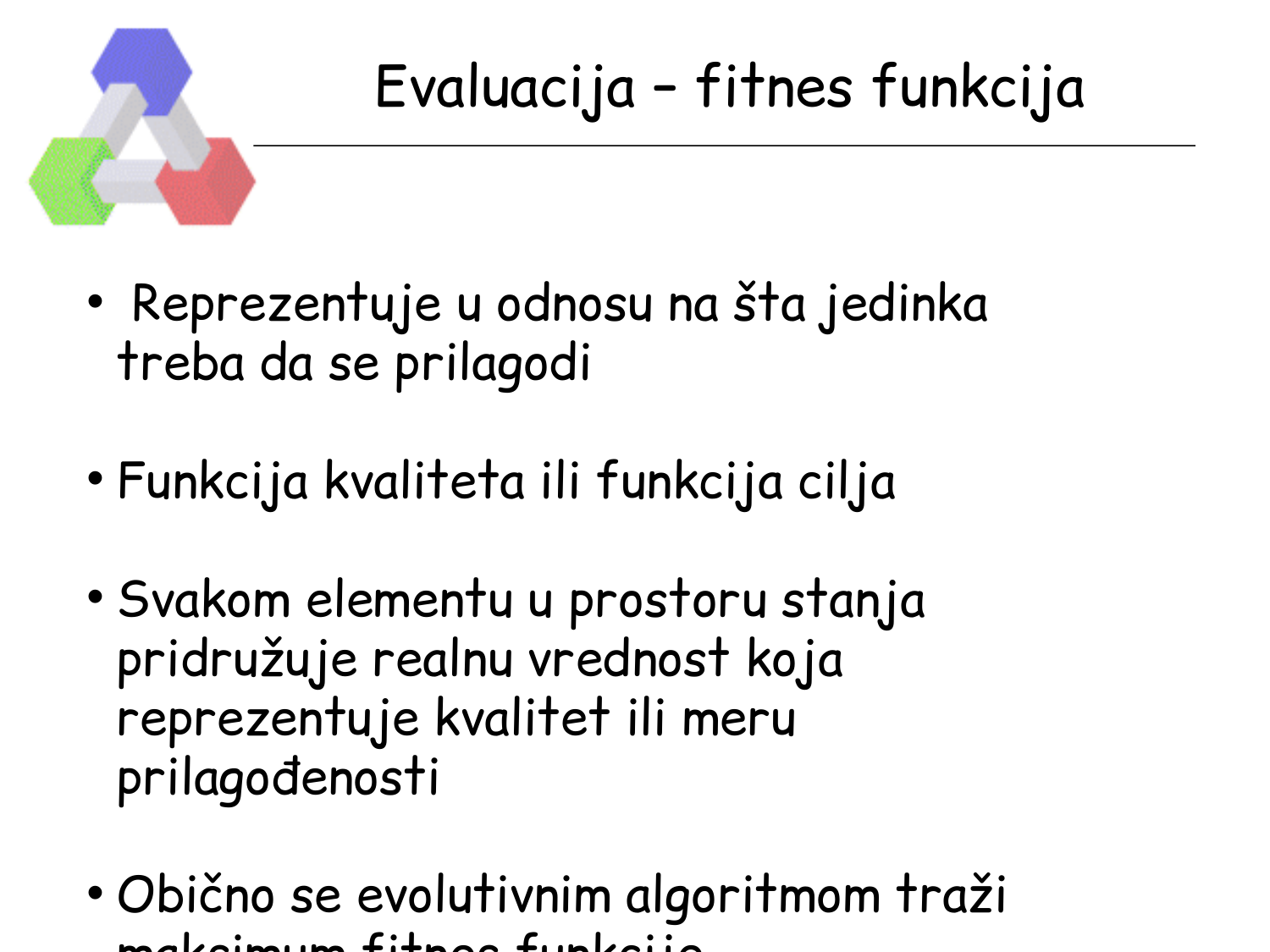

# Evaluacija – fitnes funkcija
 Reprezentuje u odnosu na šta jedinka treba da se prilagodi

Funkcija kvaliteta ili funkcija cilja

Svakom elementu u prostoru stanja pridružuje realnu vrednost koja reprezentuje kvalitet ili meru prilagođenosti

Obično se evolutivnim algoritmom traži maksimum fitnes funkcije